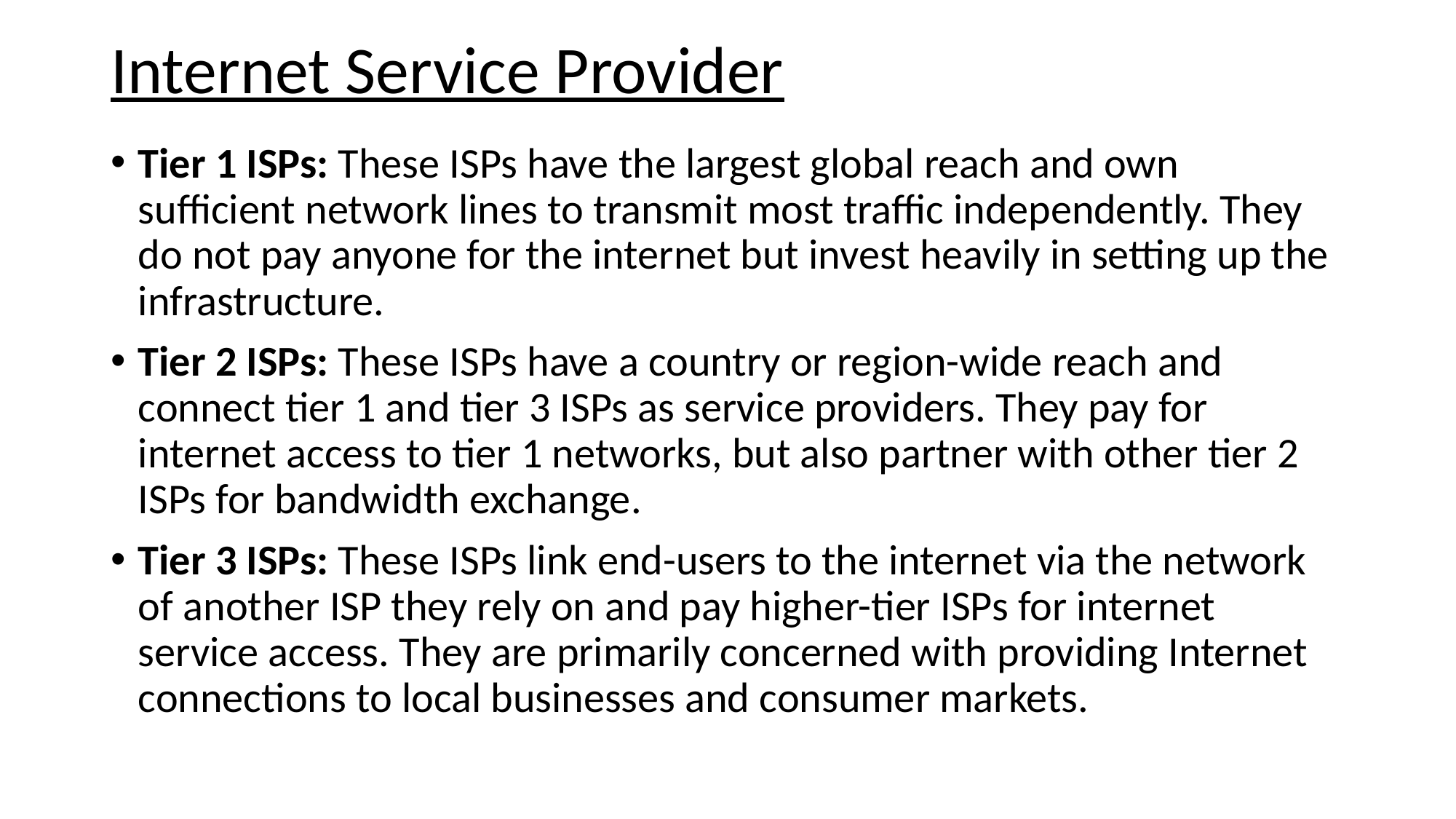

# Internet Service Provider
Tier 1 ISPs: These ISPs have the largest global reach and own sufficient network lines to transmit most traffic independently. They do not pay anyone for the internet but invest heavily in setting up the infrastructure.
Tier 2 ISPs: These ISPs have a country or region-wide reach and connect tier 1 and tier 3 ISPs as service providers. They pay for internet access to tier 1 networks, but also partner with other tier 2 ISPs for bandwidth exchange.
Tier 3 ISPs: These ISPs link end-users to the internet via the network of another ISP they rely on and pay higher-tier ISPs for internet service access. They are primarily concerned with providing Internet connections to local businesses and consumer markets.